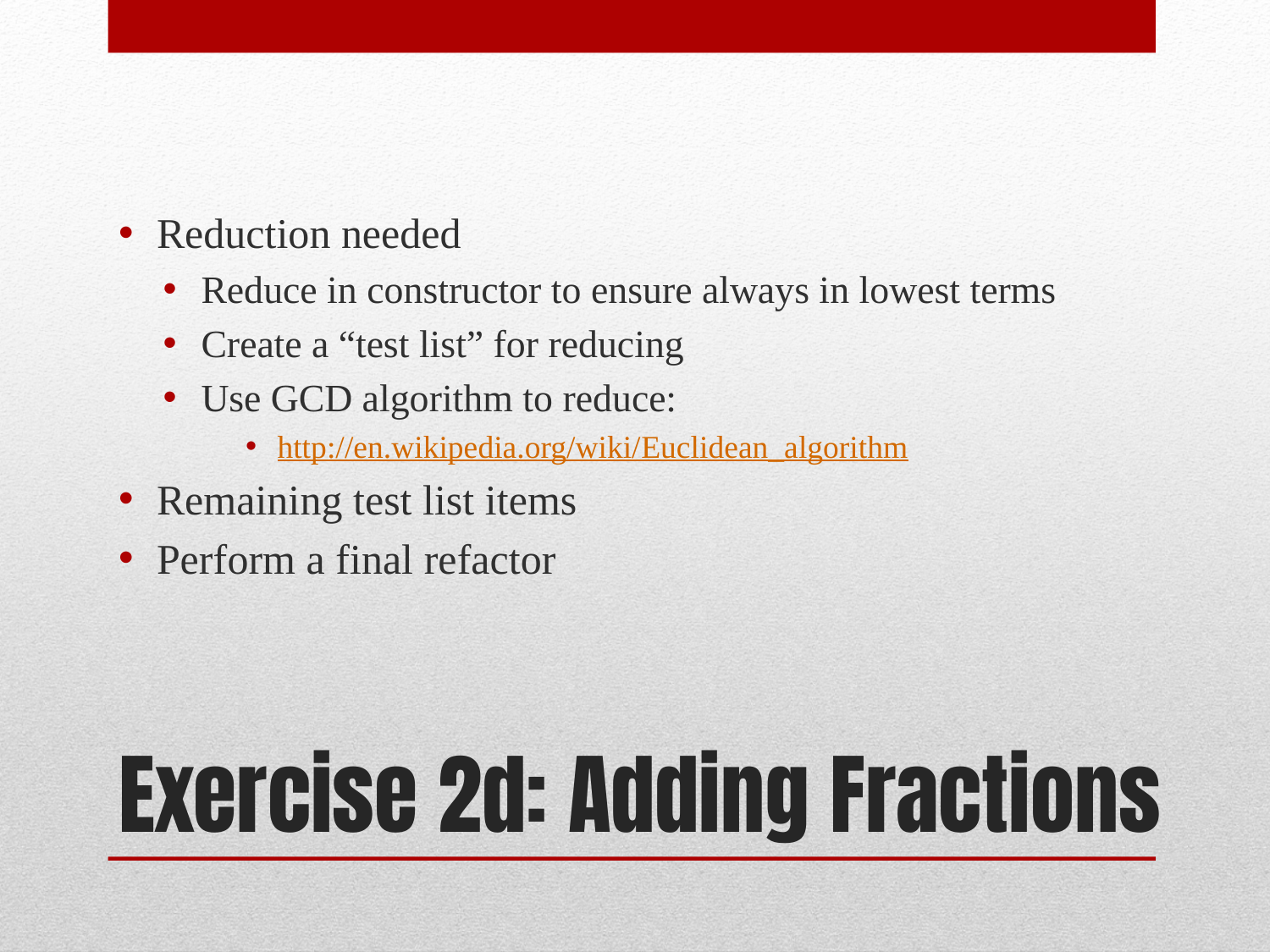

Reduction needed
Reduce in constructor to ensure always in lowest terms
Create a “test list” for reducing
Use GCD algorithm to reduce:
http://en.wikipedia.org/wiki/Euclidean_algorithm
Remaining test list items
Perform a final refactor
# Exercise 2d: Adding Fractions